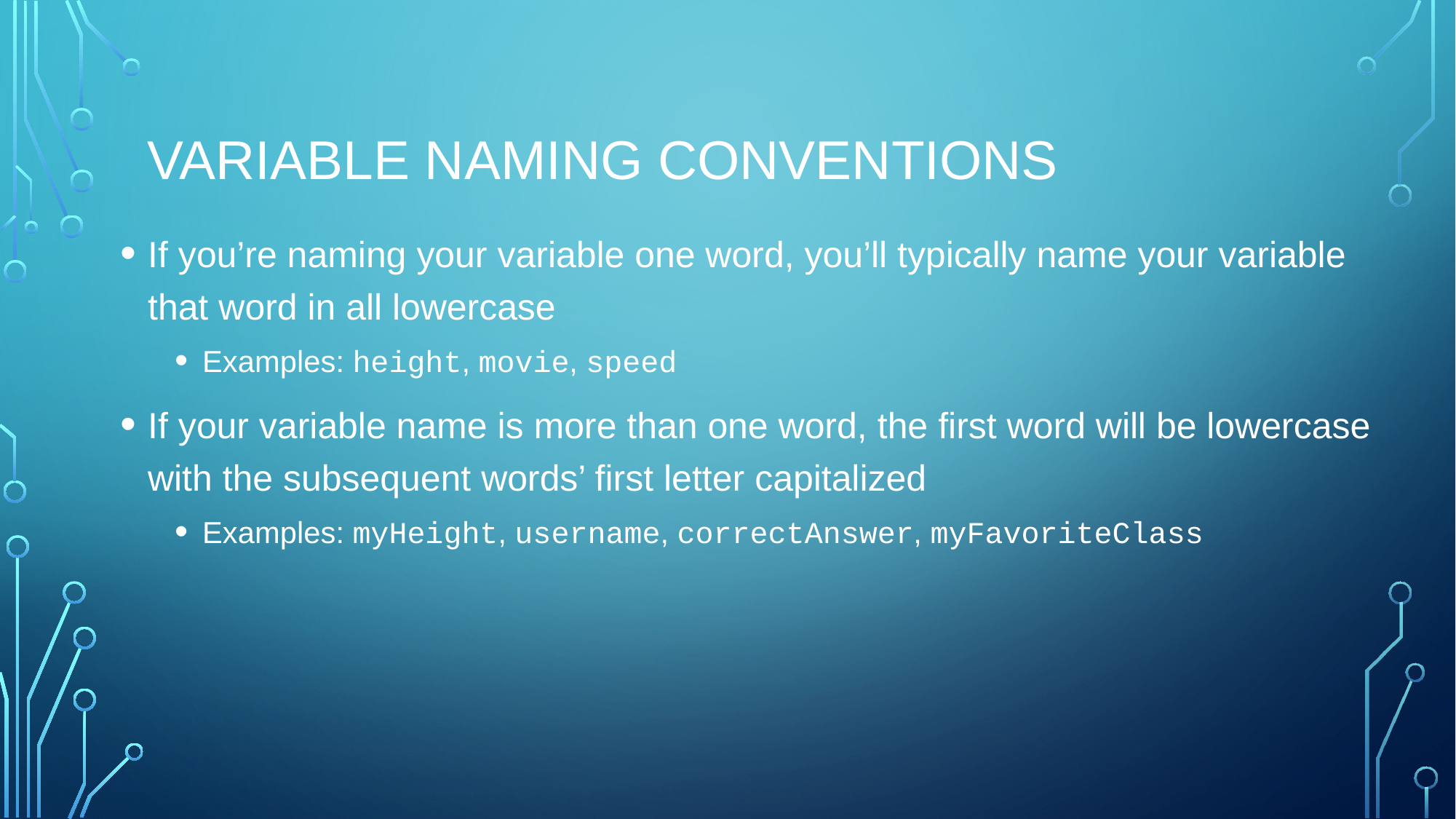

# Variable naming conventions
If you’re naming your variable one word, you’ll typically name your variable that word in all lowercase
Examples: height, movie, speed
If your variable name is more than one word, the first word will be lowercase with the subsequent words’ first letter capitalized
Examples: myHeight, username, correctAnswer, myFavoriteClass